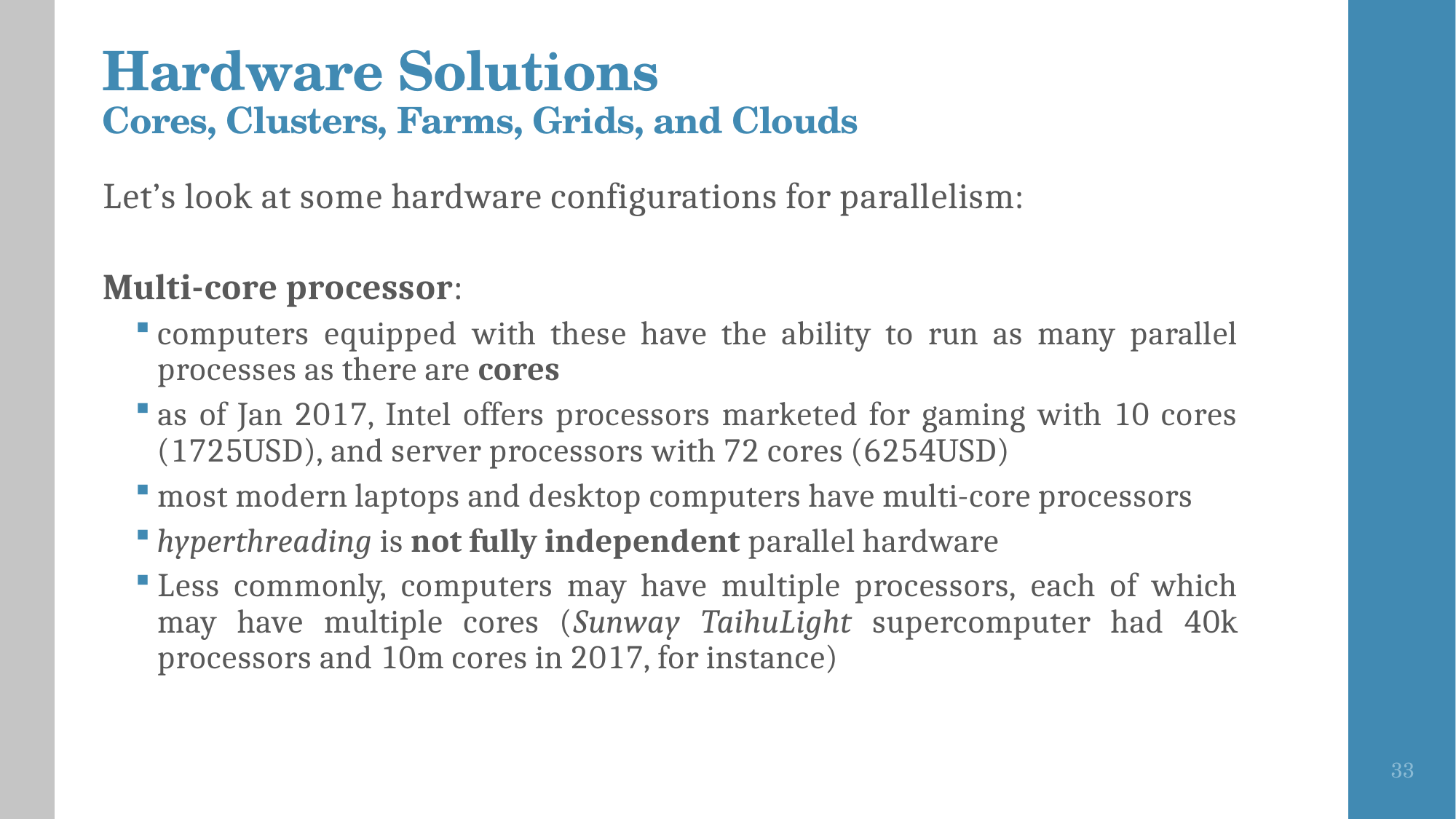

# Hardware Solutions Cores, Clusters, Farms, Grids, and Clouds
Let’s look at some hardware configurations for parallelism:

Multi-core processor:
computers equipped with these have the ability to run as many parallel processes as there are cores
as of Jan 2017, Intel offers processors marketed for gaming with 10 cores (1725USD), and server processors with 72 cores (6254USD)
most modern laptops and desktop computers have multi-core processors
hyperthreading is not fully independent parallel hardware
Less commonly, computers may have multiple processors, each of which may have multiple cores (Sunway TaihuLight supercomputer had 40k processors and 10m cores in 2017, for instance)
33